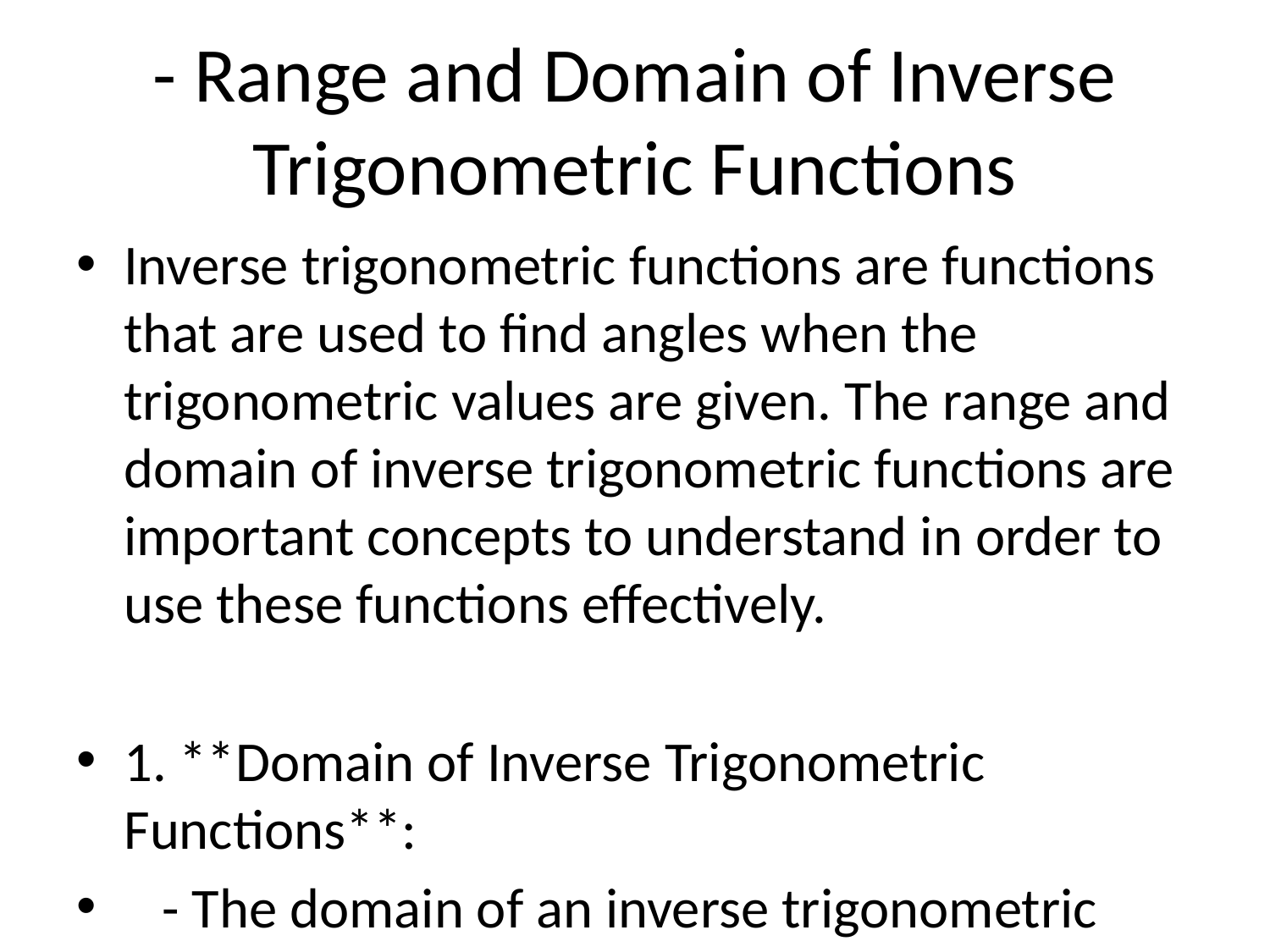

# - Range and Domain of Inverse Trigonometric Functions
Inverse trigonometric functions are functions that are used to find angles when the trigonometric values are given. The range and domain of inverse trigonometric functions are important concepts to understand in order to use these functions effectively.

1. **Domain of Inverse Trigonometric Functions**:
   - The domain of an inverse trigonometric function is the range of the corresponding trigonometric function. For example, the domain of the inverse sine function (arcsin or sin^-1) is -1 ≤ x ≤ 1, because the range of the sine function is -1 ≤ y ≤ 1.
   - Each inverse trigonometric function has its own specific domain based on the range of the corresponding trigonometric function. For example:
     - Domain of arcsin(x): -1 ≤ x ≤ 1
     - Domain of arccos(x): -1 ≤ x ≤ 1
     - Domain of arctan(x): -∞ < x < ∞
     - Domain of arccsc(x): x ≤ -1 or x ≥ 1
     - Domain of arcsec(x): x ≤ -1 or x ≥ 1
     - Domain of arccot(x): -∞ < x < ∞

2. **Range of Inverse Trigonometric Functions**:
   - The range of an inverse trigonometric function is the domain of the corresponding trigonometric function. For example, the range of the inverse sine function is -π/2 ≤ y ≤ π/2, because the domain of the sine function is -π/2 ≤ x ≤ π/2.
   - Each inverse trigonometric function has its own specific range based on the domain of the corresponding trigonometric function. For example:
     - Range of arcsin(x): -π/2 ≤ y ≤ π/2
     - Range of arccos(x): 0 ≤ y ≤ π
     - Range of arctan(x): -π/2 < y < π/2
     - Range of arccsc(x): -π/2 ≤ y < 0 or 0 < y ≤ π/2
     - Range of arcsec(x): 0 ≤ y < π/2 or π/2 < y ≤ π
     - Range of arccot(x): 0 < y < π

Understanding the domain and range of inverse trigonometric functions is crucial for solving trigonometric equations, evaluating trigonometric expressions, and working with trigonometric identities. It helps in determining the valid inputs and outputs for these functions and ensures that the results obtained are accurate and meaningful.